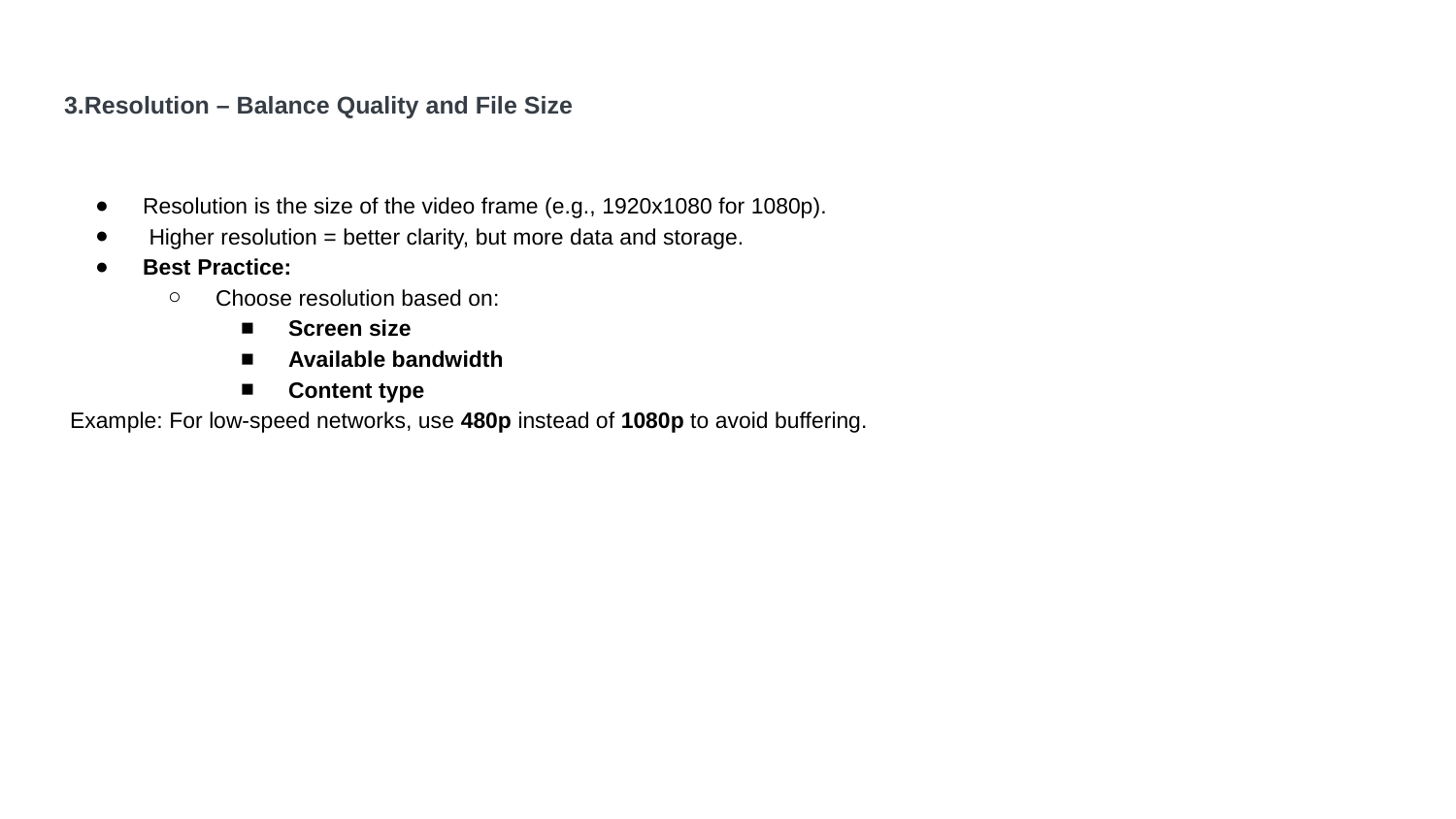

# 3.Resolution – Balance Quality and File Size

Resolution is the size of the video frame (e.g., 1920x1080 for 1080p).
 Higher resolution = better clarity, but more data and storage.
Best Practice:
Choose resolution based on:
Screen size
Available bandwidth
Content type
Example: For low-speed networks, use 480p instead of 1080p to avoid buffering.